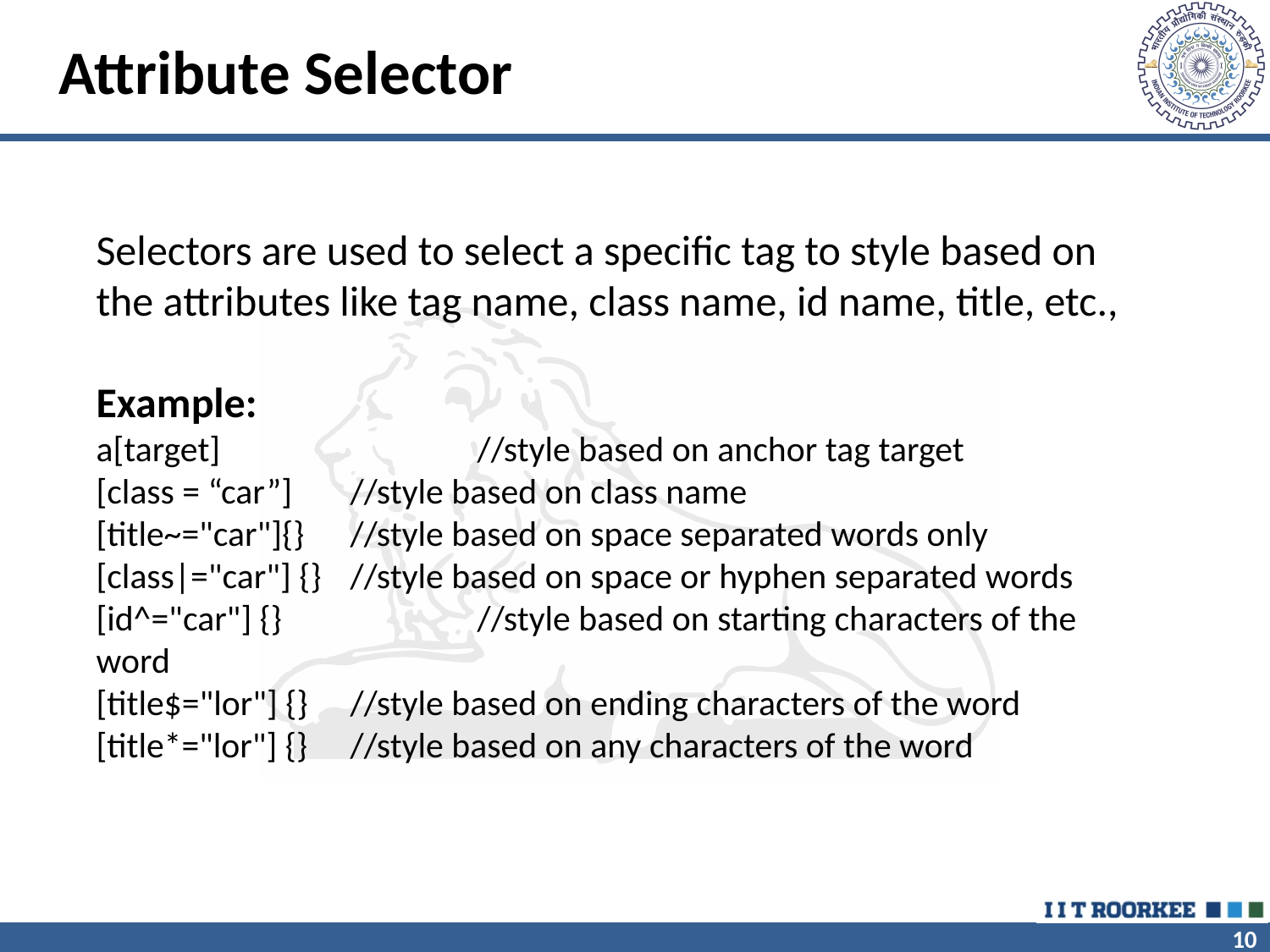

# Attribute Selector
Selectors are used to select a specific tag to style based on the attributes like tag name, class name, id name, title, etc.,

Example:
a[target] 		//style based on anchor tag target
[class = “car”] 	//style based on class name
[title~="car"]{} 	//style based on space separated words only
[class|="car"] {}	//style based on space or hyphen separated words
[id^="car"] {}		//style based on starting characters of the word
[title$="lor"] {}	//style based on ending characters of the word
[title*="lor"] {}	//style based on any characters of the word